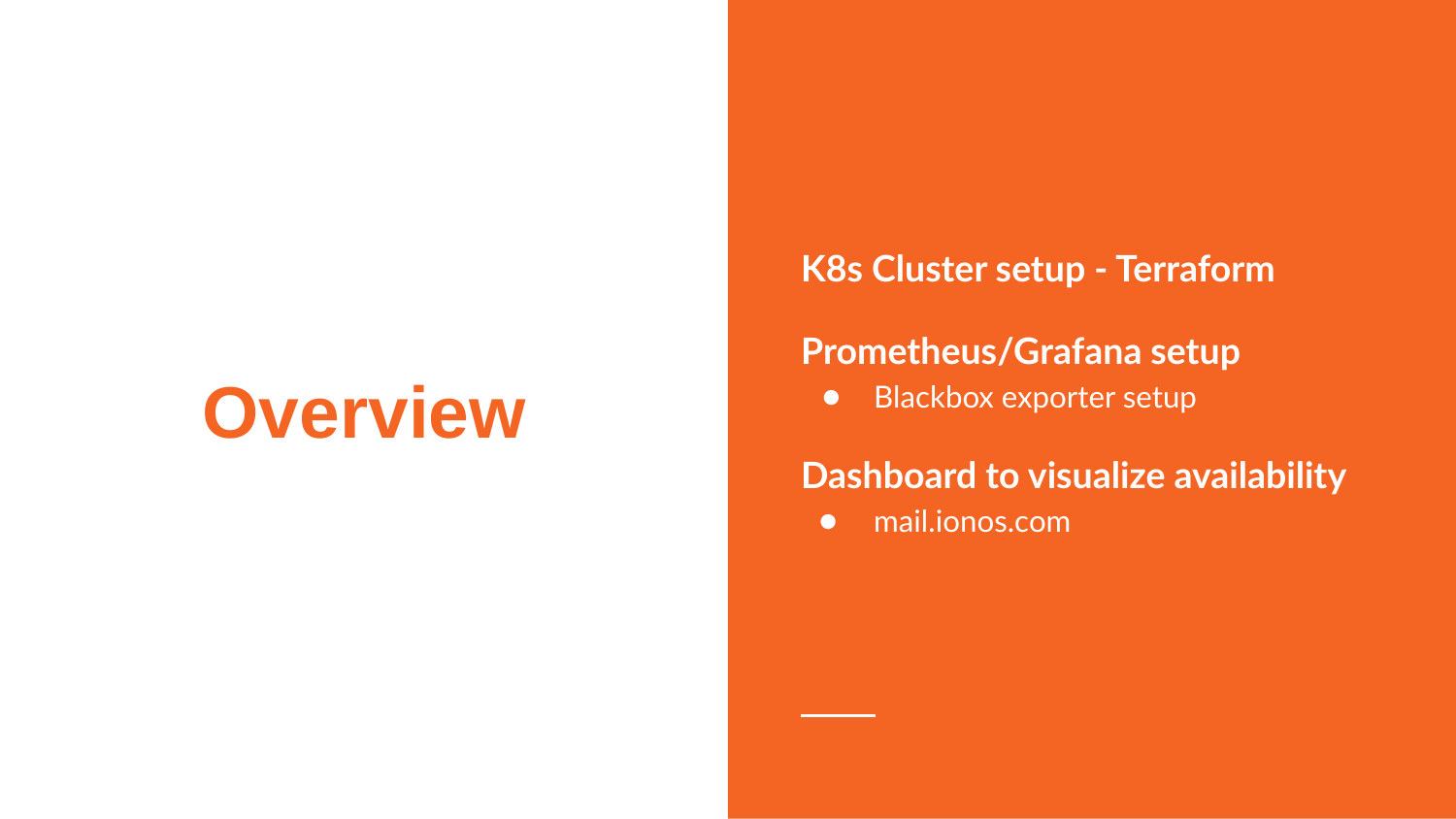

K8s Cluster setup - Terraform
Prometheus/Grafana setup
Blackbox exporter setup
Dashboard to visualize availability
mail.ionos.com

# Overview